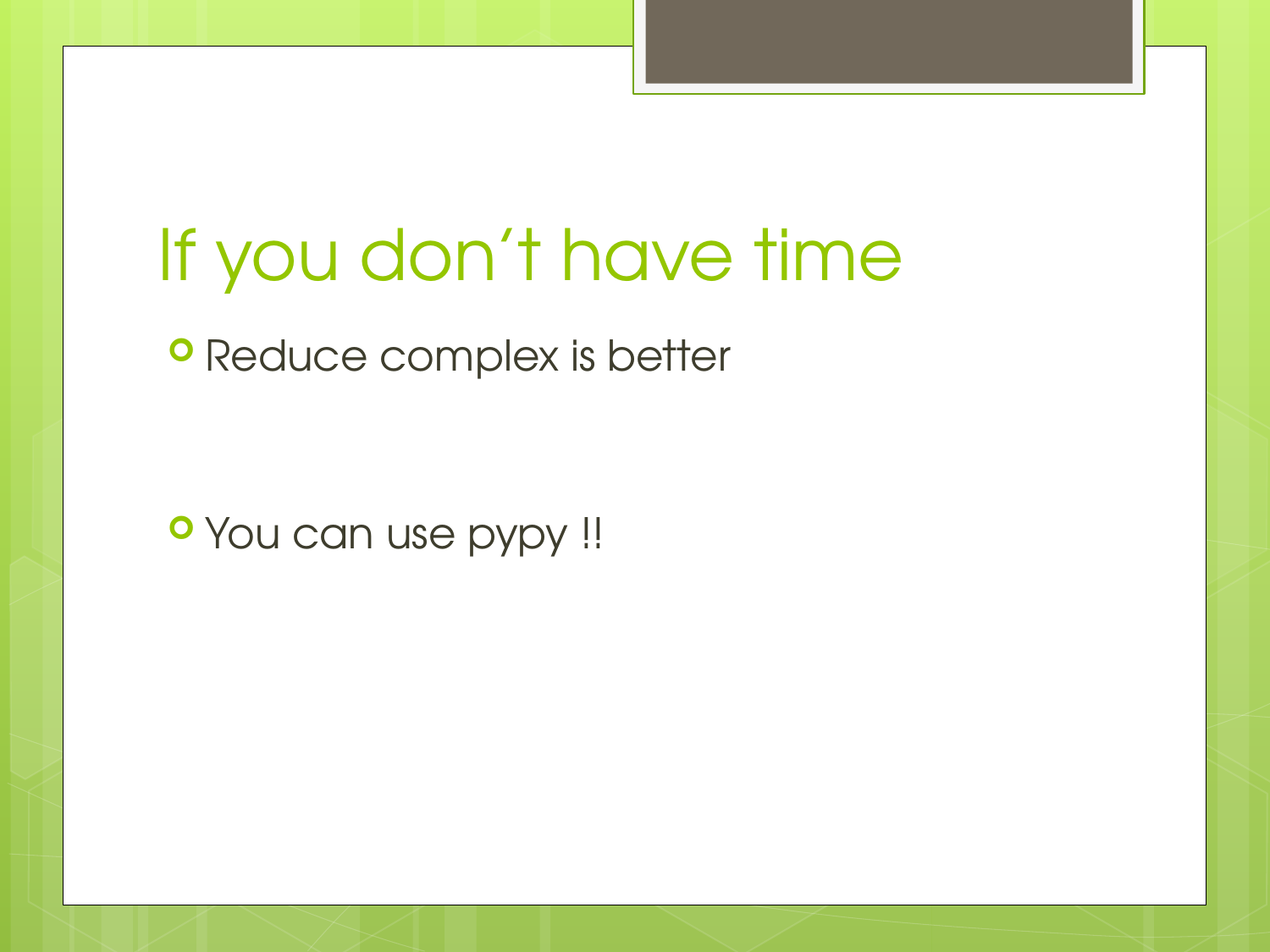

# If you don’t have time
Reduce complex is better

You can use pypy !!